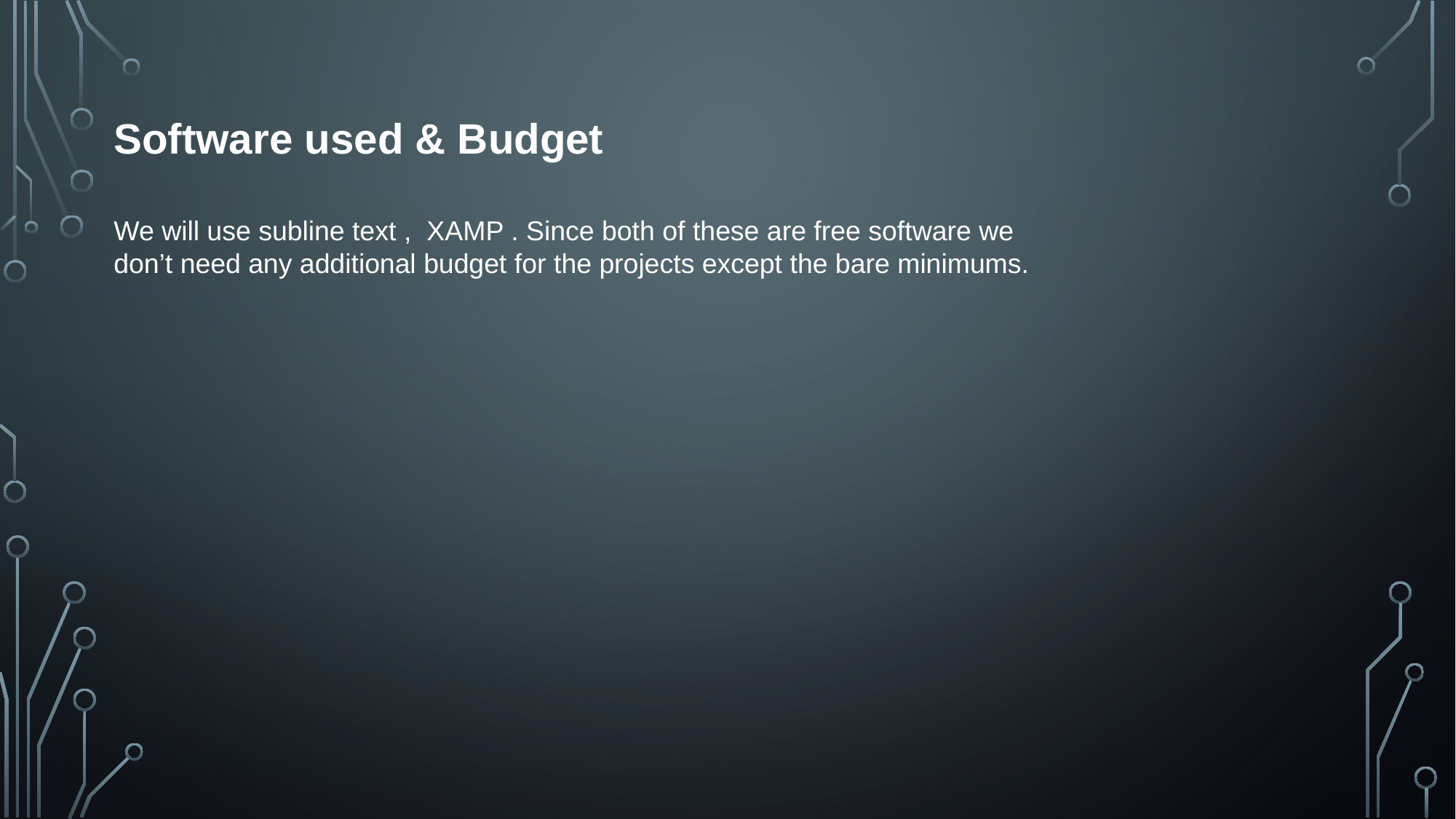

Software used & Budget

We will use subline text ,  XAMP . Since both of these are free software we don’t need any additional budget for the projects except the bare minimums.